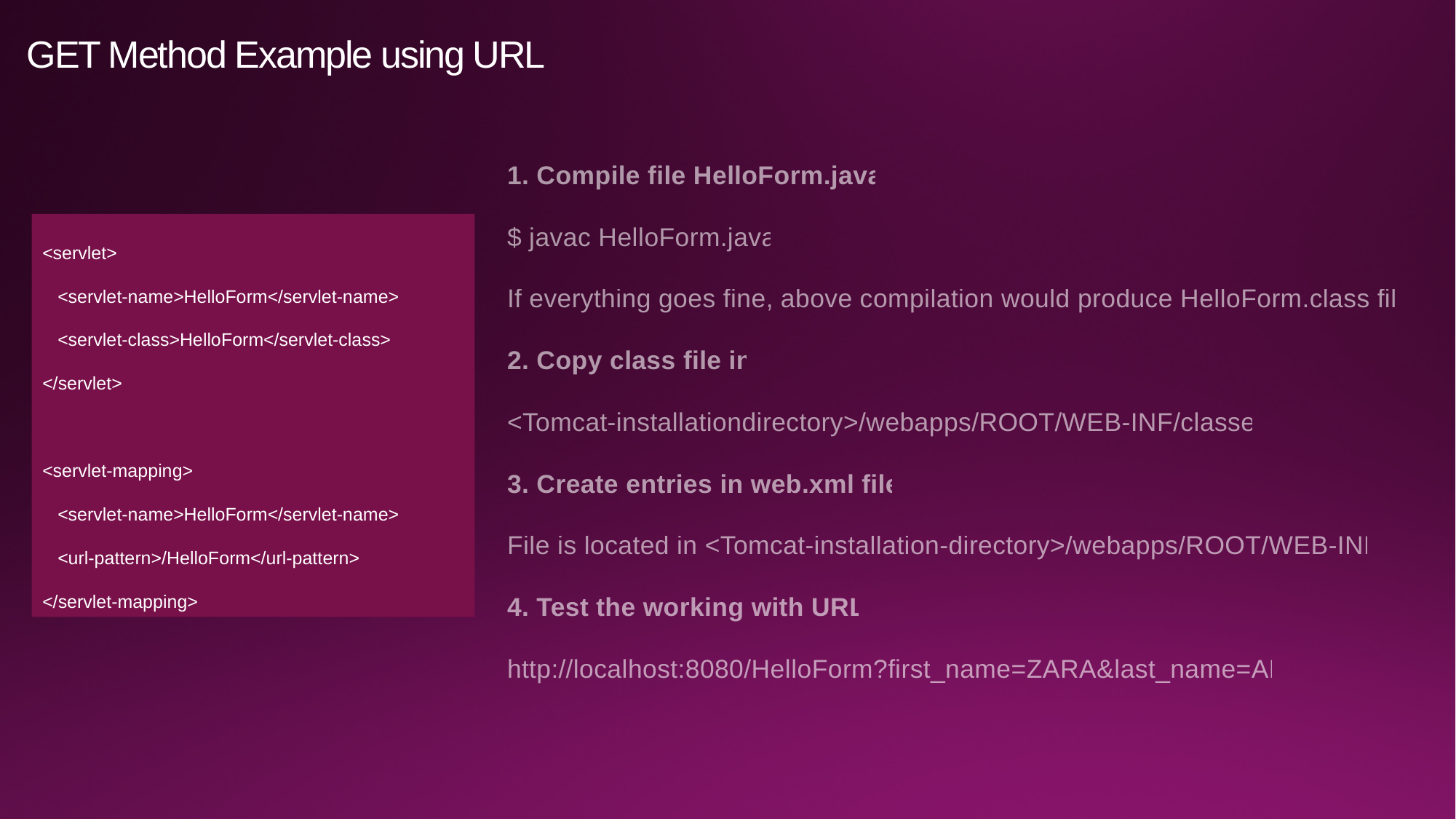

# GET Method Example using URL
1. Compile file HelloForm.java
$ javac HelloForm.java
If everything goes fine, above compilation would produce HelloForm.class file.
2. Copy class file in
<Tomcat-installationdirectory>/webapps/ROOT/WEB-INF/classes
3. Create entries in web.xml file
File is located in <Tomcat-installation-directory>/webapps/ROOT/WEB-INF/
4. Test the working with URL
http://localhost:8080/HelloForm?first_name=ZARA&last_name=ALI
<servlet>
   <servlet-name>HelloForm</servlet-name>
   <servlet-class>HelloForm</servlet-class>
</servlet>

<servlet-mapping>
   <servlet-name>HelloForm</servlet-name>
   <url-pattern>/HelloForm</url-pattern>
</servlet-mapping>